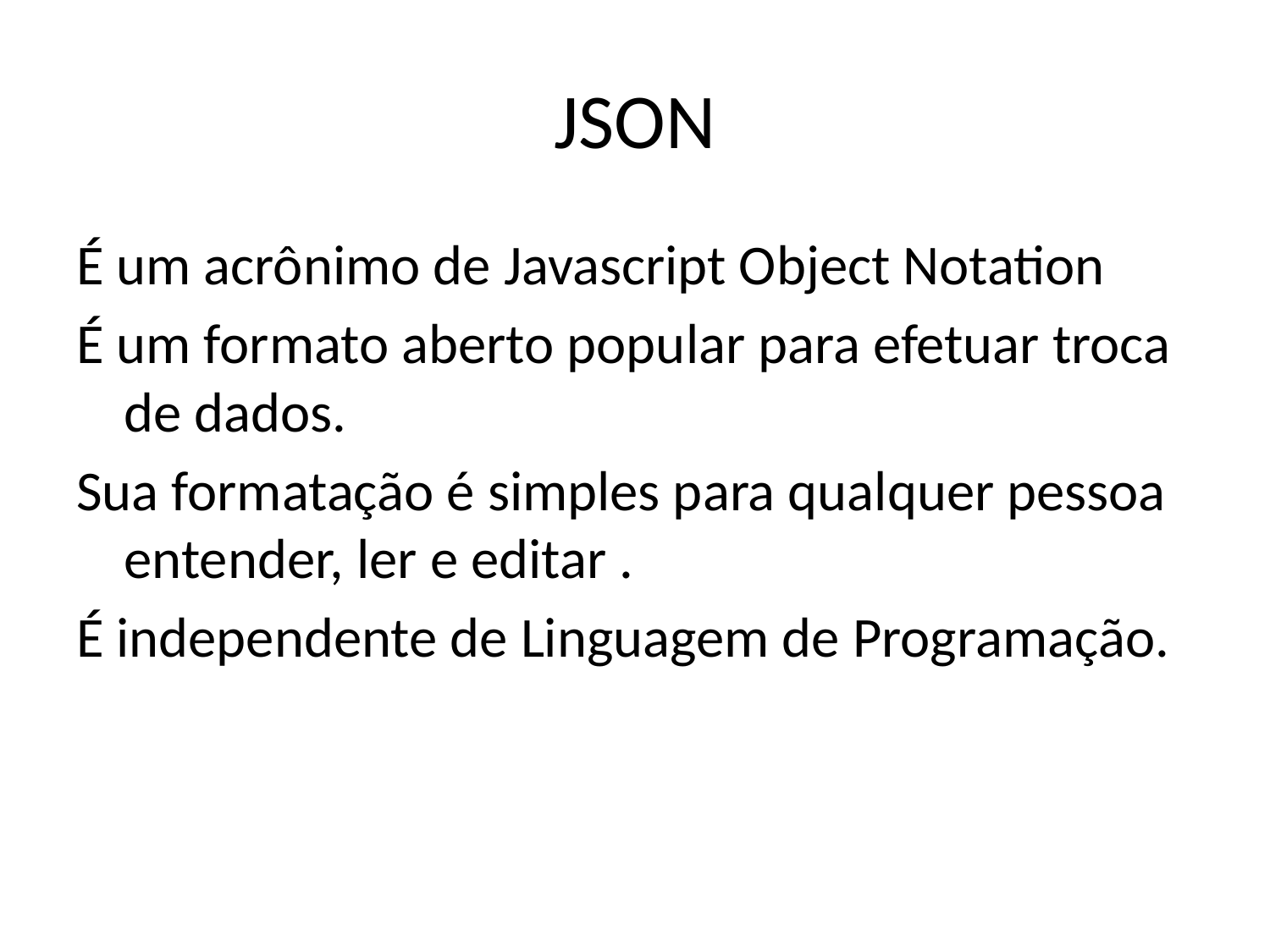

# JSON
É um acrônimo de Javascript Object Notation
É um formato aberto popular para efetuar troca de dados.
Sua formatação é simples para qualquer pessoa entender, ler e editar .
É independente de Linguagem de Programação.